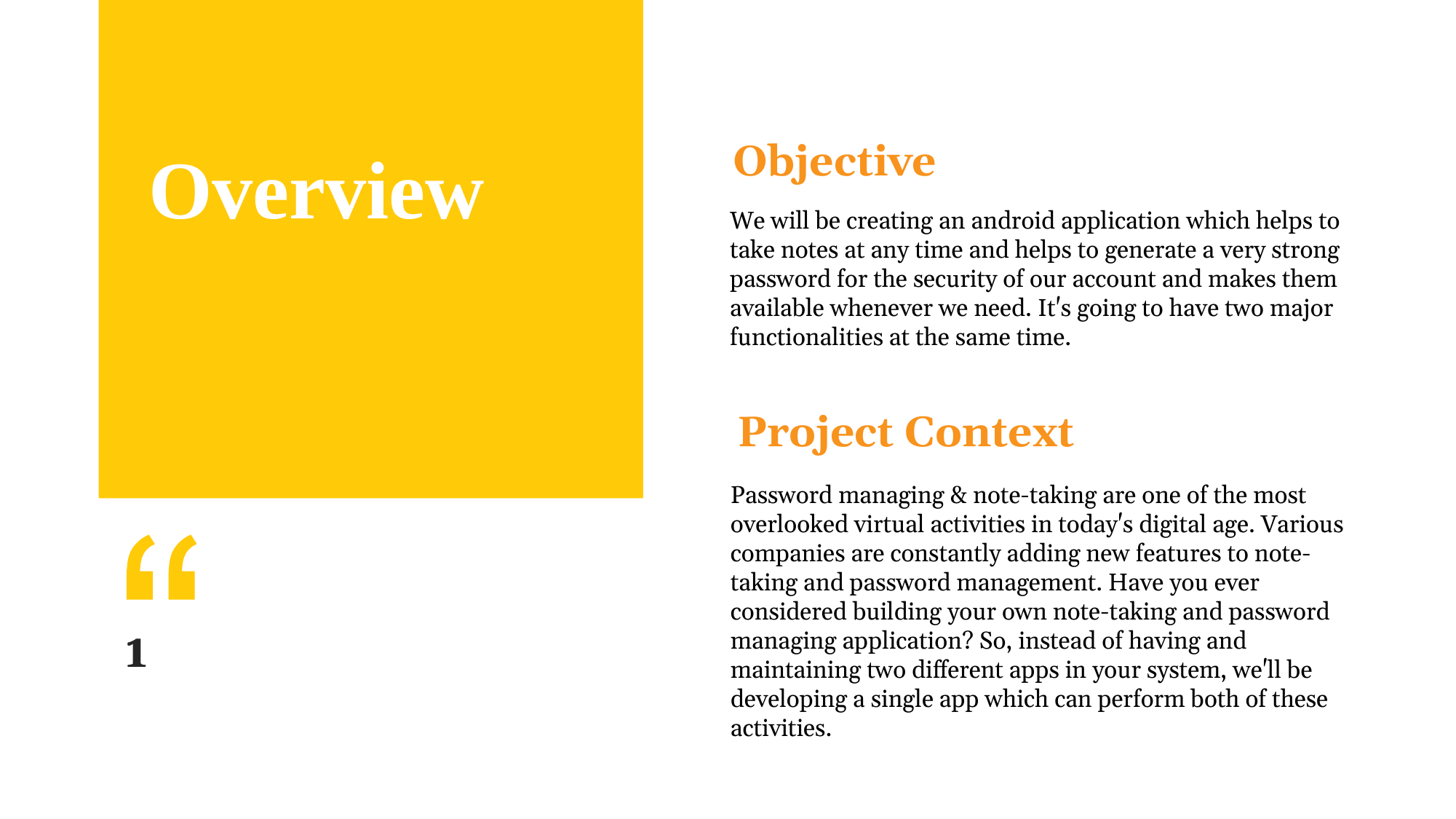

Overview
Objective
We will be creating an android application which helps to take notes at any time and helps to generate a very strong password for the security of our account and makes them available whenever we need. It's going to have two major functionalities at the same time.
Project Context
Password managing & note-taking are one of the most overlooked virtual activities in today's digital age. Various companies are constantly adding new features to note-taking and password management. Have you ever considered building your own note-taking and password managing application? So, instead of having and maintaining two different apps in your system, we'll be developing a single app which can perform both of these activities.

1